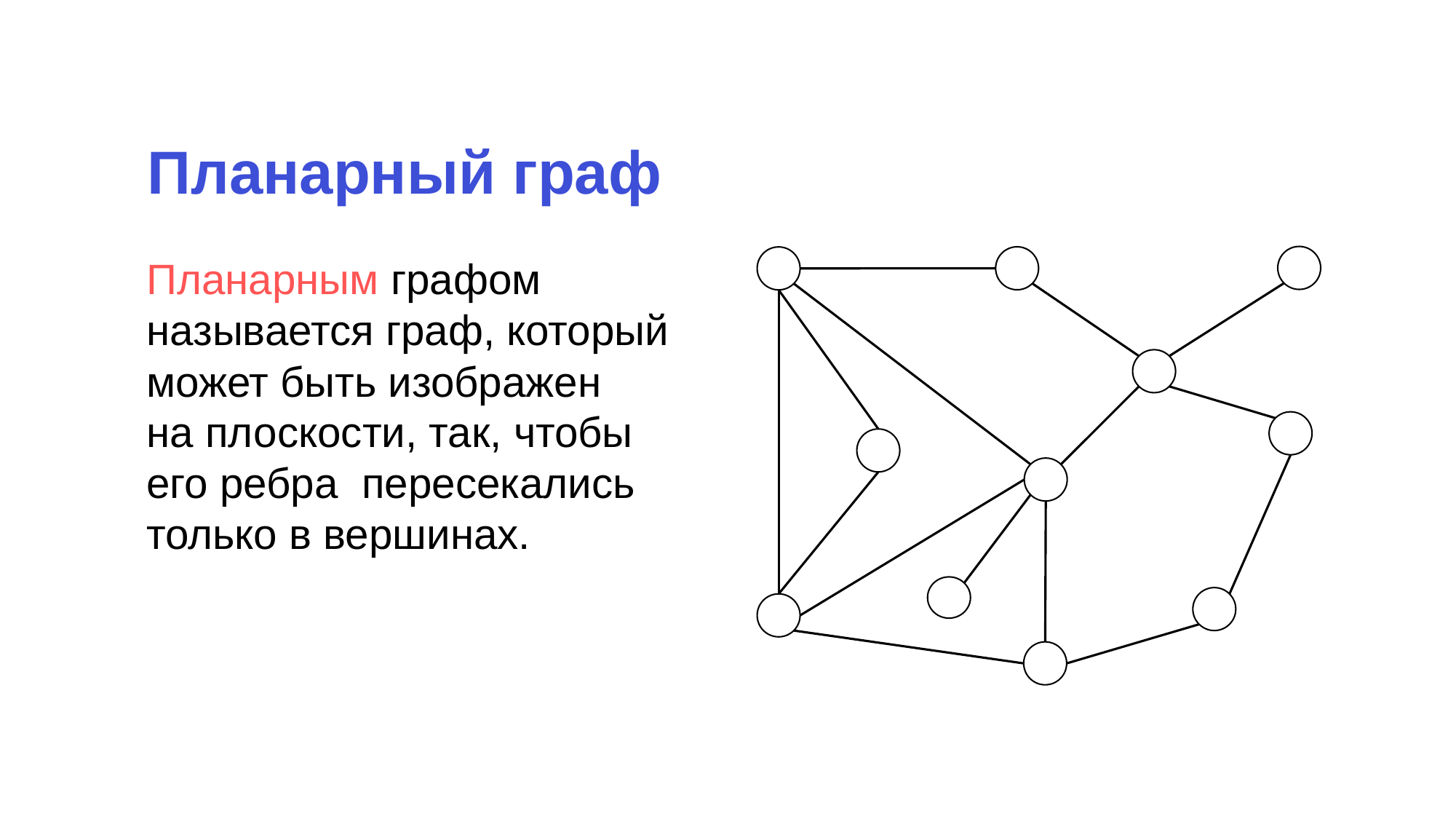

Планарный граф

Планарным графом называется граф, который может быть изображен
на плоскости, так, чтобы
его ребра  пересекались только в вершинах.